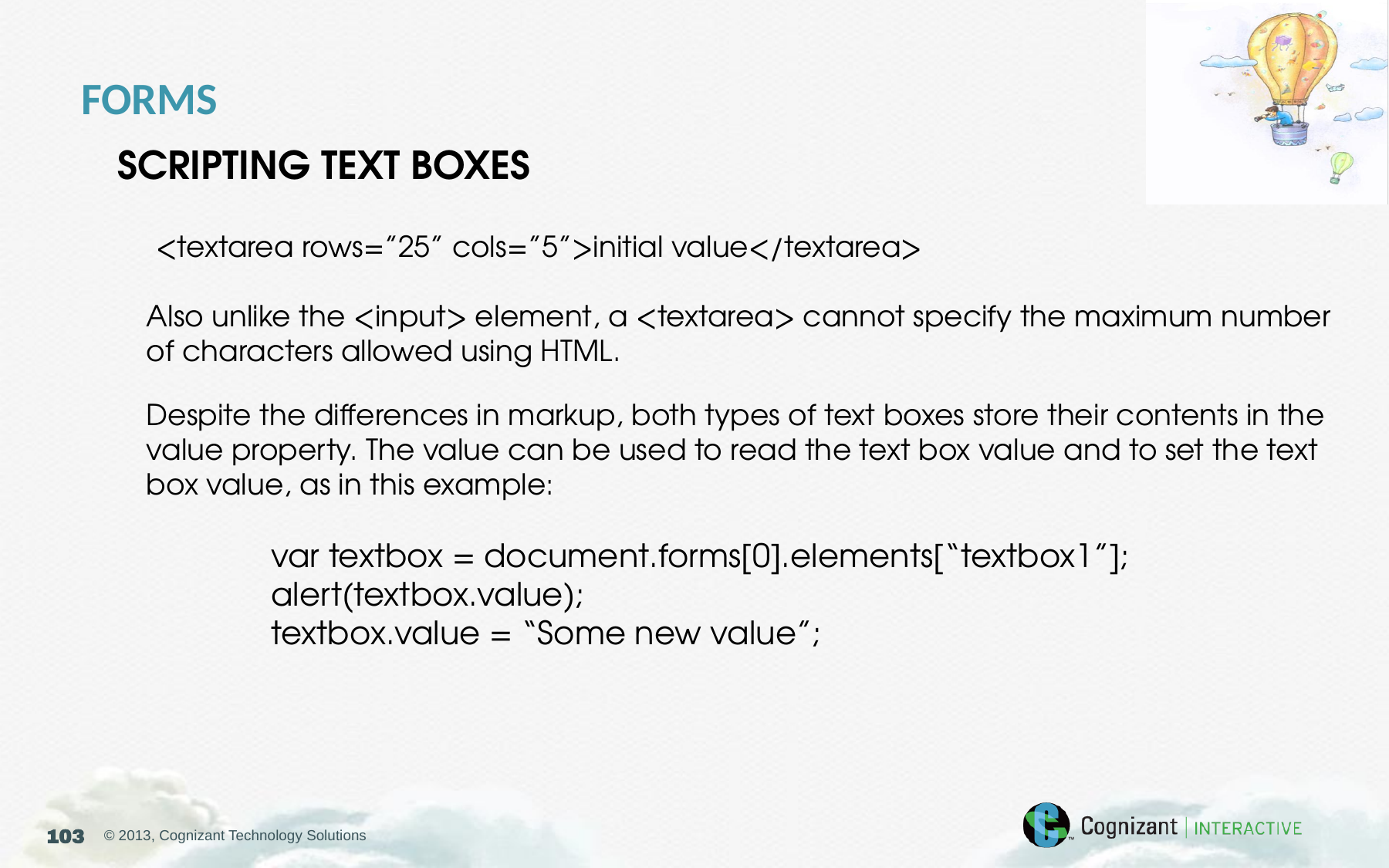

FORMS
SCRIPTING TEXT BOXES
<textarea rows=”25” cols=”5”>initial value</textarea>
Also unlike the <input> element, a <textarea> cannot specify the maximum number of characters allowed using HTML.
Despite the differences in markup, both types of text boxes store their contents in the value property. The value can be used to read the text box value and to set the text box value, as in this example:
var textbox = document.forms[0].elements[“textbox1”];
alert(textbox.value);
textbox.value = “Some new value”;